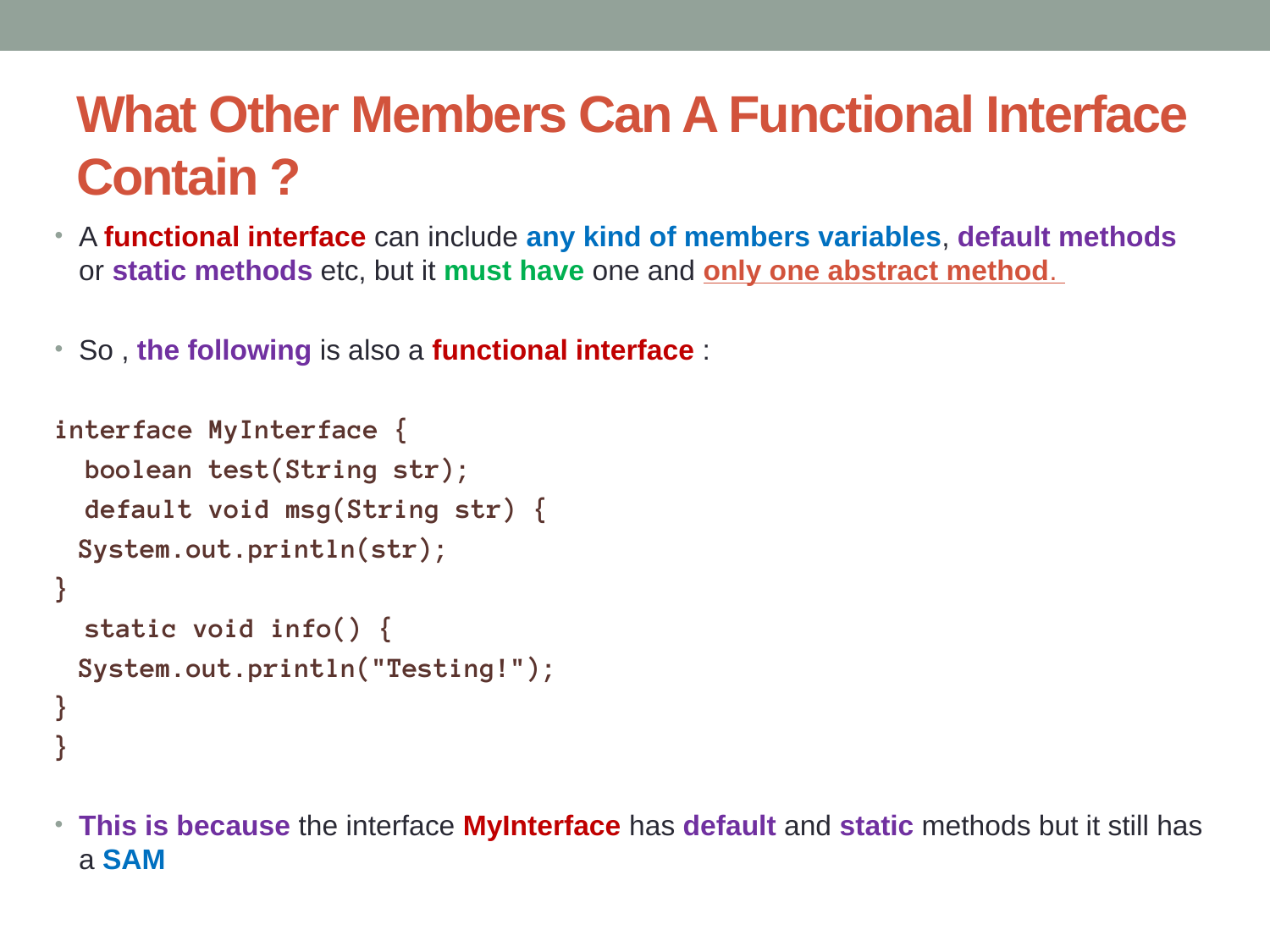

# What Other Members Can A Functional Interface Contain ?
A functional interface can include any kind of members variables, default methods  or static methods etc, but it must have one and only one abstract method.

So , the following is also a functional interface :

interface MyInterface {
  boolean test(String str);
  default void msg(String str) {
	System.out.println(str);
}
  static void info() {
	System.out.println("Testing!");
}
}

This is because the interface MyInterface has default and static methods but it still has a SAM